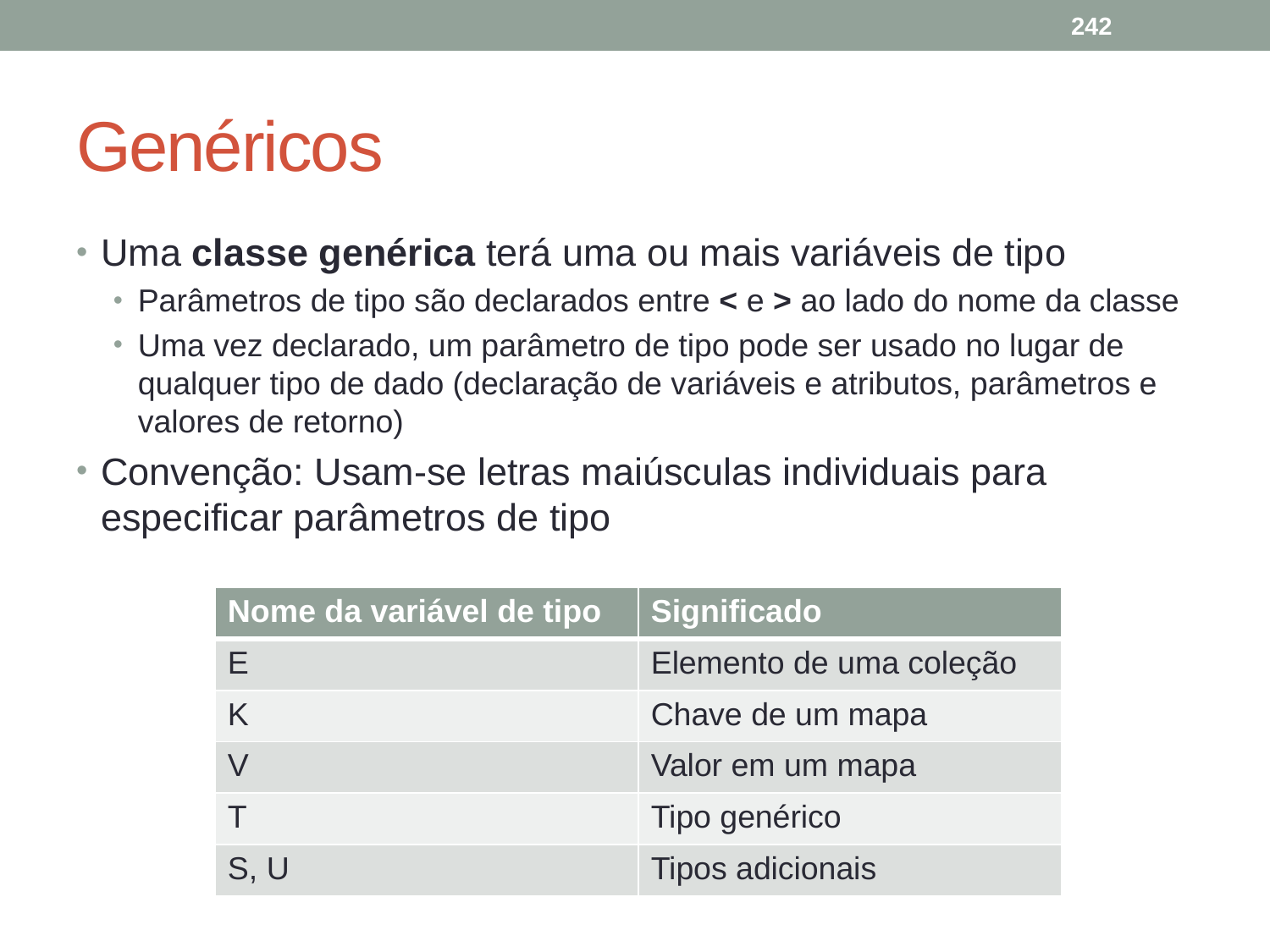

242
# Genéricos
Uma classe genérica terá uma ou mais variáveis de tipo
Parâmetros de tipo são declarados entre < e > ao lado do nome da classe
Uma vez declarado, um parâmetro de tipo pode ser usado no lugar de qualquer tipo de dado (declaração de variáveis e atributos, parâmetros e valores de retorno)
Convenção: Usam-se letras maiúsculas individuais para especificar parâmetros de tipo
| Nome da variável de tipo | Significado |
| --- | --- |
| E | Elemento de uma coleção |
| K | Chave de um mapa |
| V | Valor em um mapa |
| T | Tipo genérico |
| S, U | Tipos adicionais |